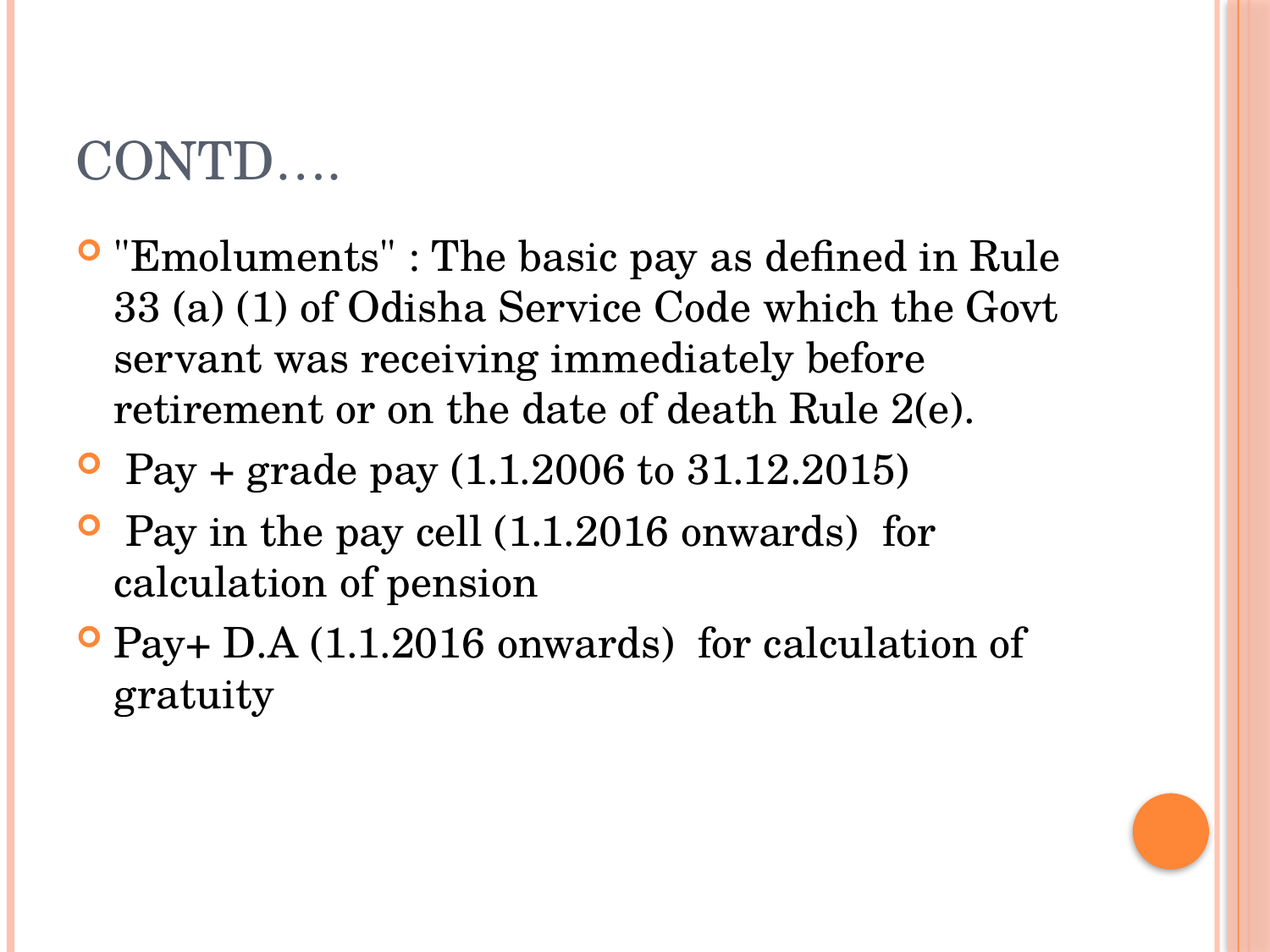

# Contd….
"Emoluments" : The basic pay as defined in Rule 33 (a) (1) of Odisha Service Code which the Govt servant was receiving immediately before retirement or on the date of death Rule 2(e).
 Pay + grade pay (1.1.2006 to 31.12.2015)
 Pay in the pay cell (1.1.2016 onwards)  for calculation of pension
Pay+ D.A (1.1.2016 onwards)  for calculation of gratuity